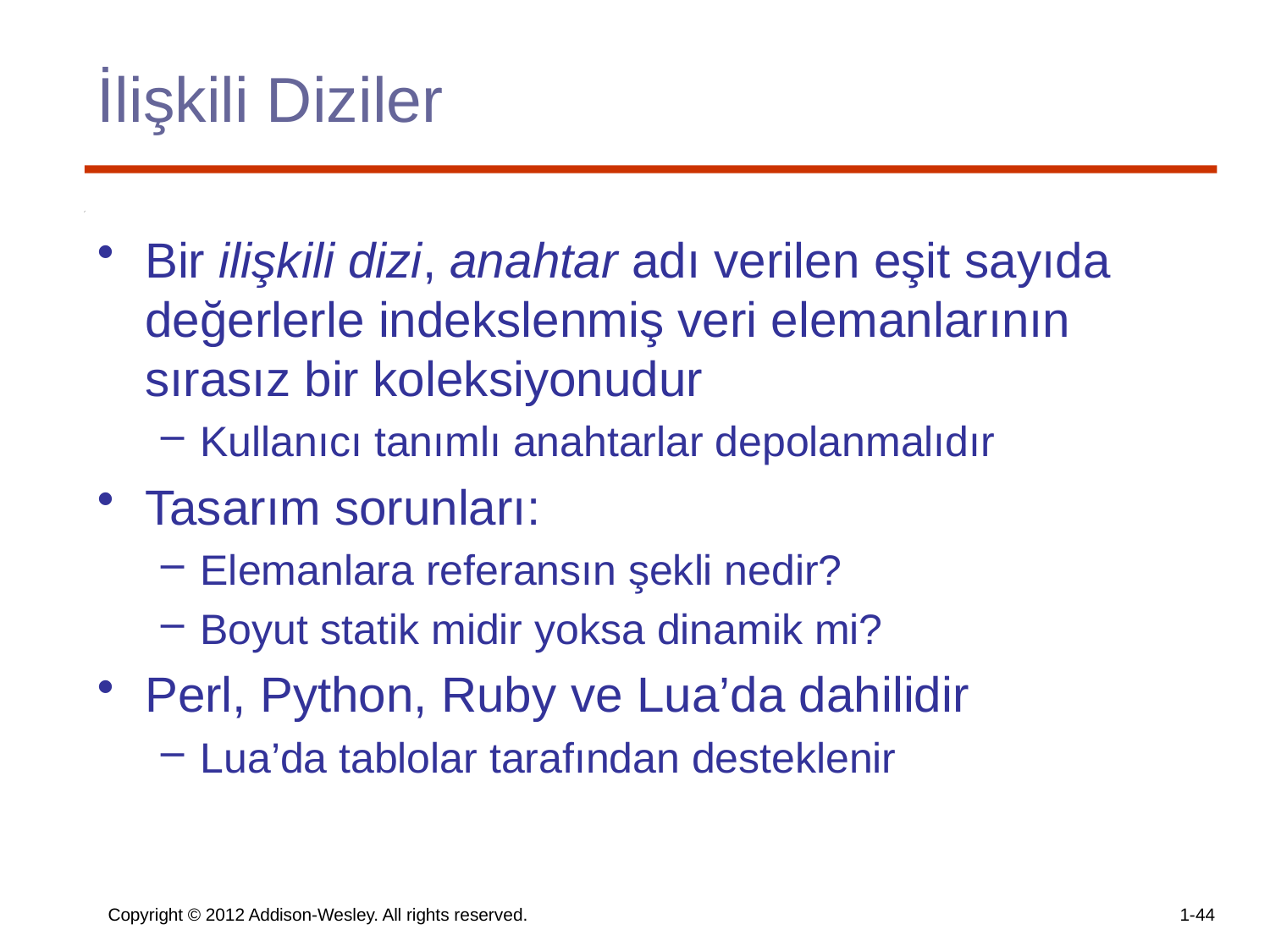

# İlişkili Diziler
Bir ilişkili dizi, anahtar adı verilen eşit sayıda değerlerle indekslenmiş veri elemanlarının sırasız bir koleksiyonudur
Kullanıcı tanımlı anahtarlar depolanmalıdır
Tasarım sorunları:
Elemanlara referansın şekli nedir?
Boyut statik midir yoksa dinamik mi?
Perl, Python, Ruby ve Lua’da dahilidir
Lua’da tablolar tarafından desteklenir
Copyright © 2012 Addison-Wesley. All rights reserved.
1-44